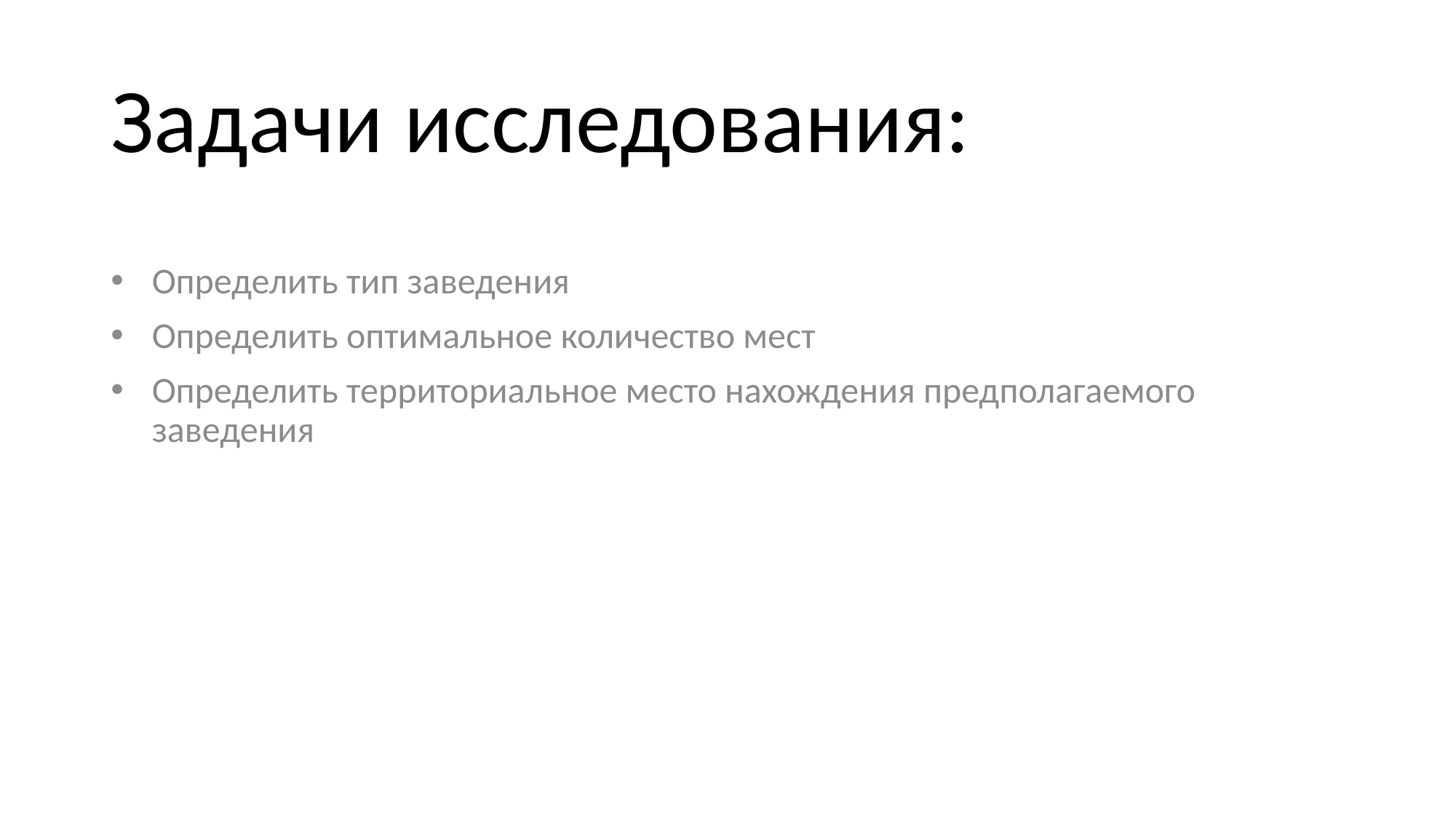

# Задачи исследования:
Определить тип заведения
Определить оптимальное количество мест
Определить территориальное место нахождения предполагаемого заведения